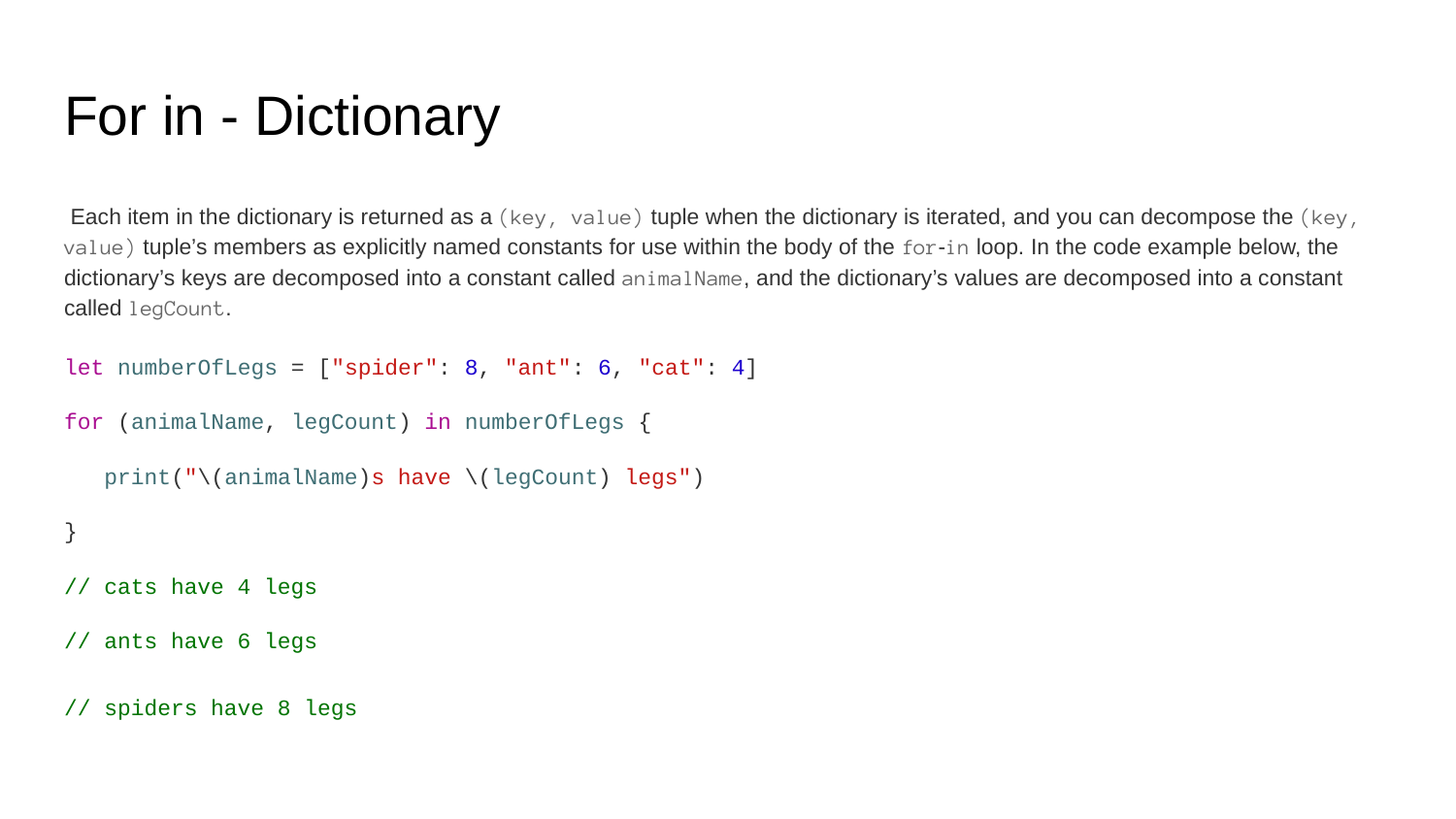

# For in - Dictionary
 Each item in the dictionary is returned as a (key, value) tuple when the dictionary is iterated, and you can decompose the (key, value) tuple’s members as explicitly named constants for use within the body of the for-in loop. In the code example below, the dictionary’s keys are decomposed into a constant called animalName, and the dictionary’s values are decomposed into a constant called legCount.
let numberOfLegs = ["spider": 8, "ant": 6, "cat": 4]
for (animalName, legCount) in numberOfLegs {
   print("\(animalName)s have \(legCount) legs")
}
// cats have 4 legs
// ants have 6 legs
// spiders have 8 legs